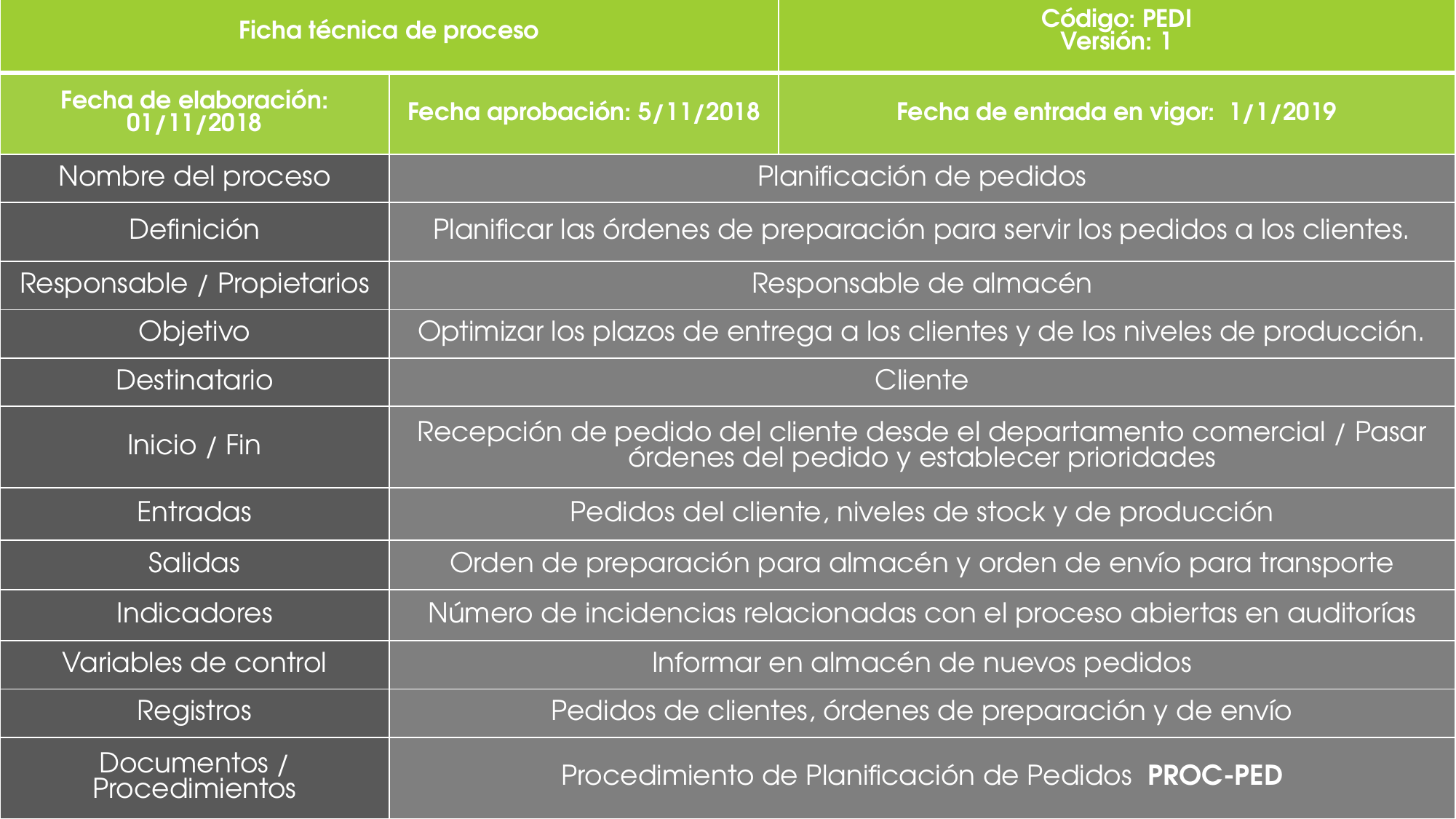

| Ficha técnica de proceso |  | Código: PEDI Versión: 1 |
| --- | --- | --- |
| Fecha de elaboración: 01/11/2018 | Fecha aprobación: 5/11/2018 | Fecha de entrada en vigor:  1/1/2019 |
| Nombre del proceso | Planificación de pedidos |  |
| Definición | Planificar las órdenes de preparación para servir los pedidos a los clientes. |  |
| Responsable / Propietarios | Responsable de almacén |  |
| Objetivo | Optimizar los plazos de entrega a los clientes y de los niveles de producción. |  |
| Destinatario | Cliente |  |
| Inicio / Fin | Recepción de pedido del cliente desde el departamento comercial / Pasar órdenes del pedido y establecer prioridades |  |
| Entradas | Pedidos del cliente, niveles de stock y de producción |  |
| Salidas | Orden de preparación para almacén y orden de envío para transporte |  |
| Indicadores | Número de incidencias relacionadas con el proceso abiertas en auditorías |  |
| Variables de control | Informar en almacén de nuevos pedidos |  |
| Registros | Pedidos de clientes, órdenes de preparación y de envío |  |
| Documentos / Procedimientos | Procedimiento de Planificación de Pedidos  PROC-PED |  |